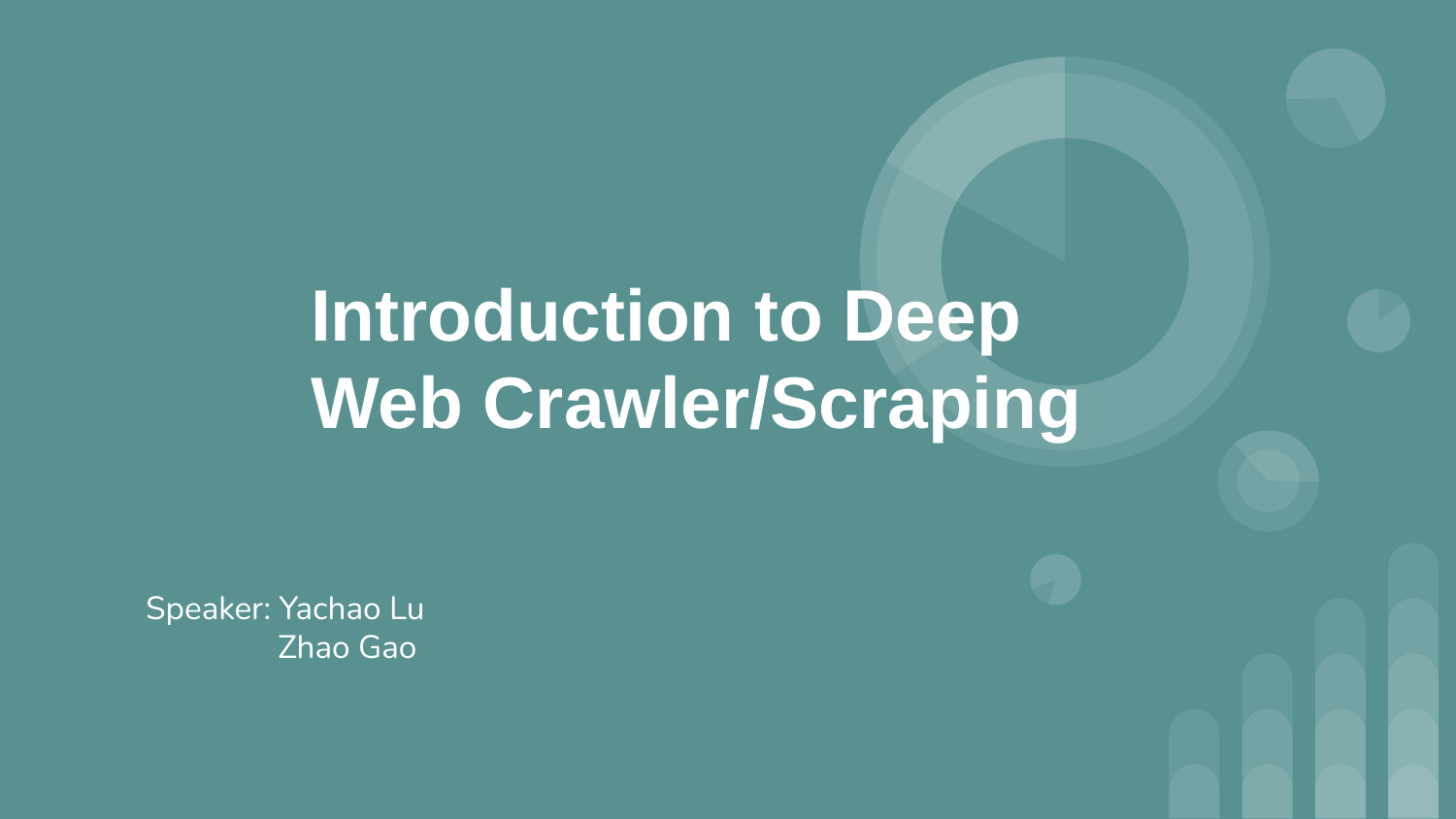

# Introduction to Deep Web Crawler/Scraping
Speaker: Yachao Lu
                Zhao Gao